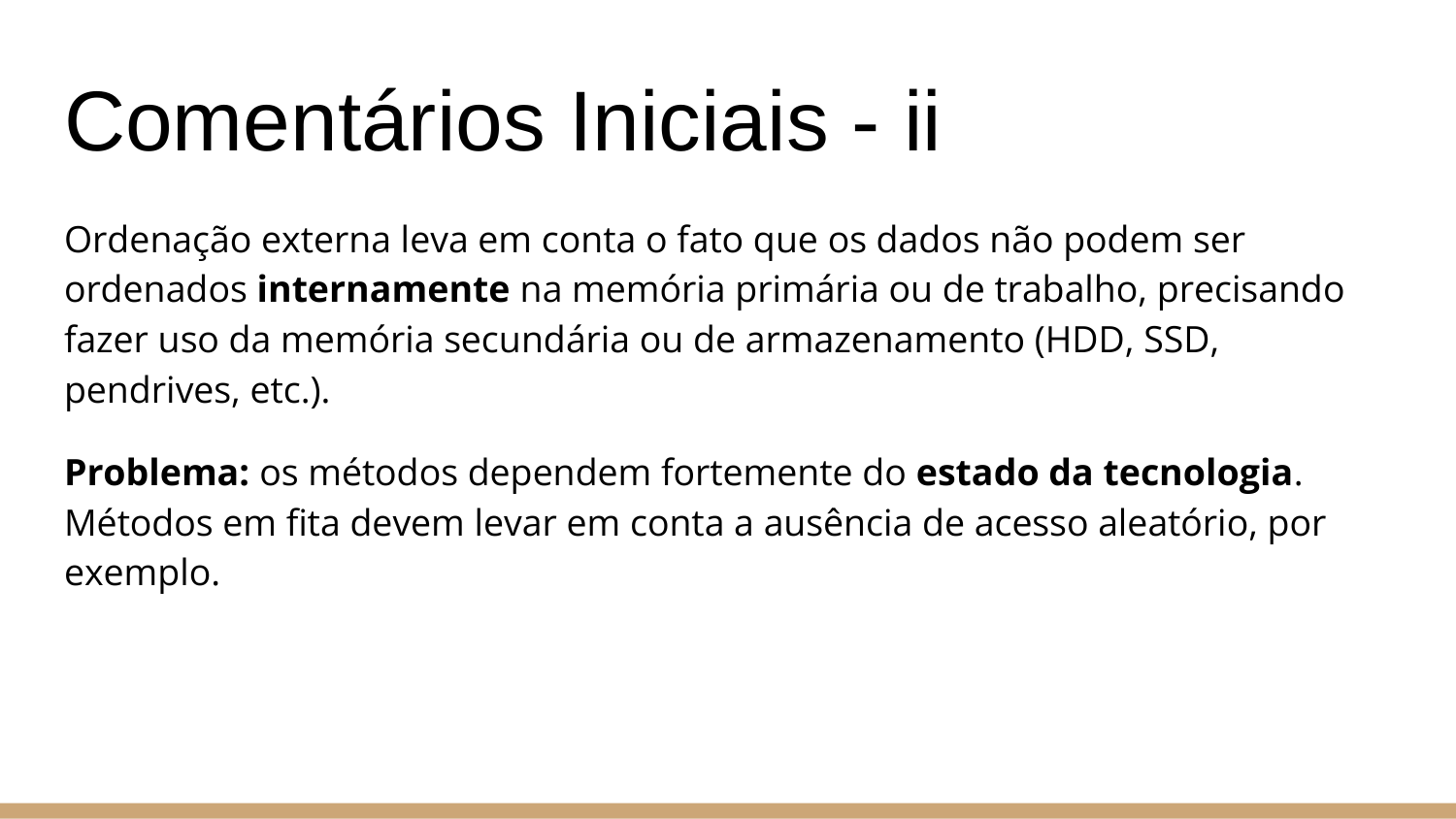

# Comentários Iniciais - ii
Ordenação externa leva em conta o fato que os dados não podem ser ordenados internamente na memória primária ou de trabalho, precisando fazer uso da memória secundária ou de armazenamento (HDD, SSD, pendrives, etc.).
Problema: os métodos dependem fortemente do estado da tecnologia. Métodos em fita devem levar em conta a ausência de acesso aleatório, por exemplo.